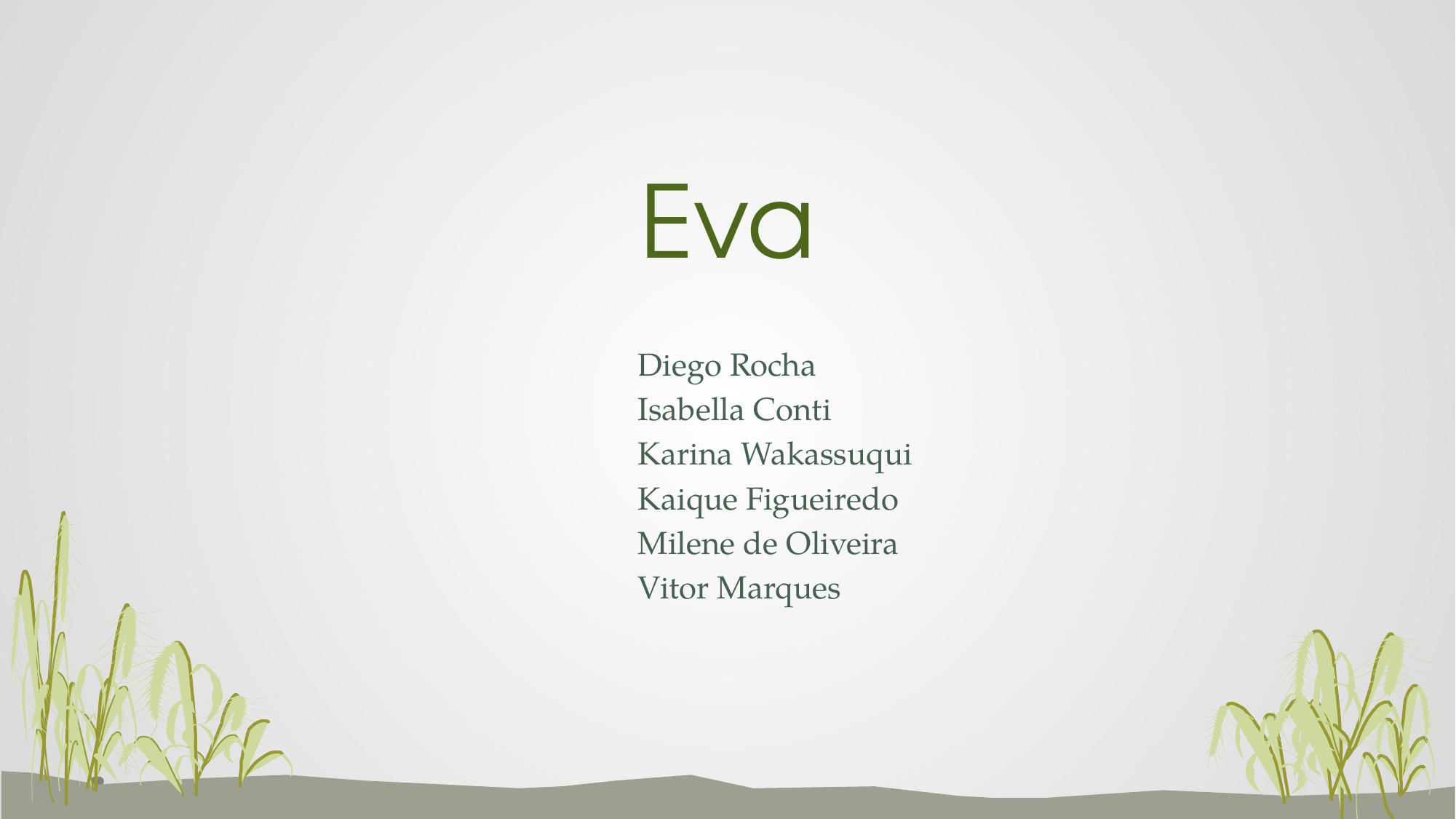

# Eva
Diego Rocha
Isabella Conti
Karina Wakassuqui
Kaique Figueiredo
Milene de Oliveira
Vitor Marques